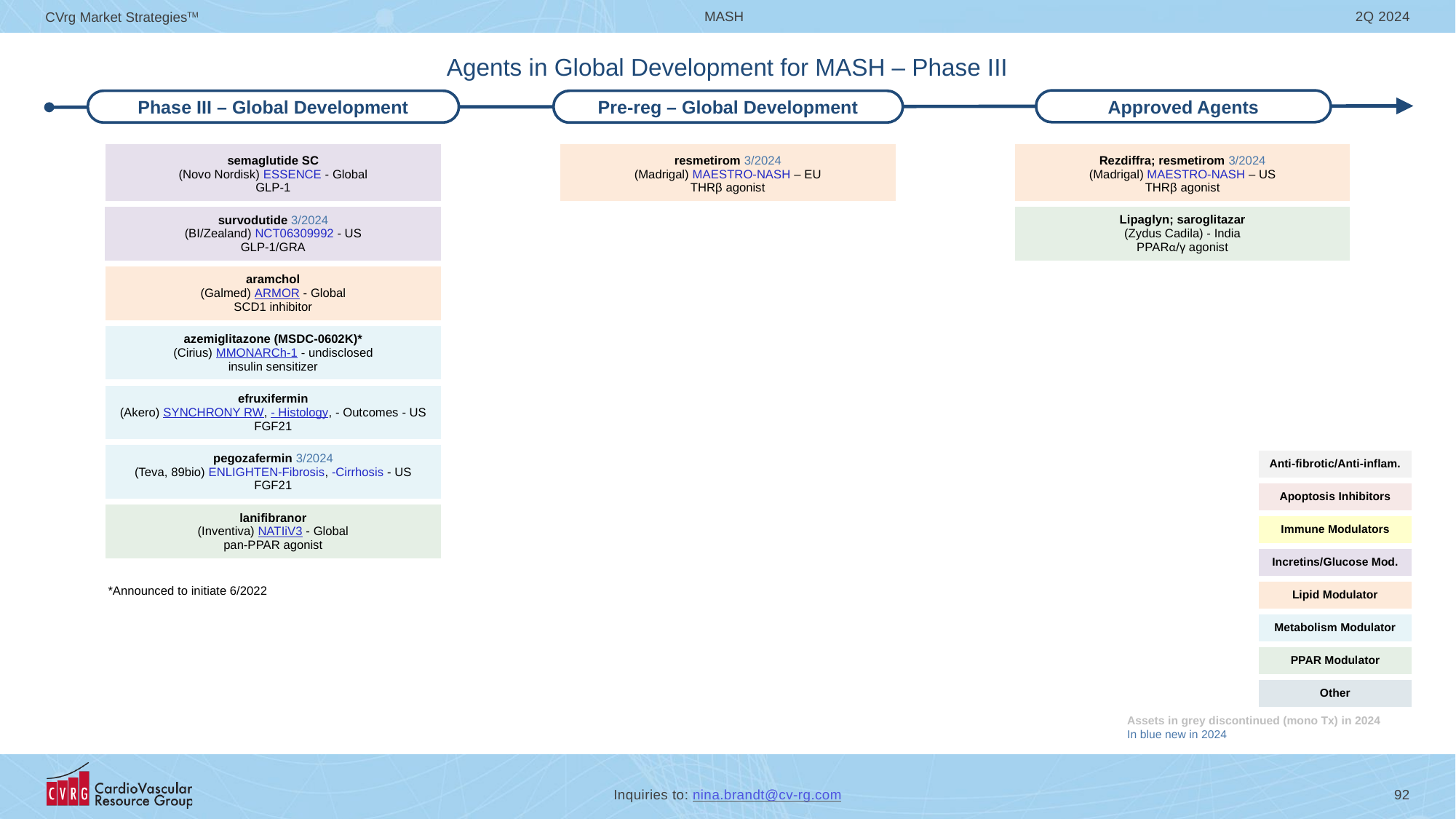

# Agents in Global Development for MASH – Phase III
Approved Agents
Phase III – Global Development
Pre-reg – Global Development
|  | semaglutide SC (Novo Nordisk) ESSENCE - Global GLP-1 |  |  | resmetirom 3/2024 (Madrigal) MAESTRO-NASH – EU THRβ agonist |  |  | Rezdiffra; resmetirom 3/2024 (Madrigal) MAESTRO-NASH – US THRβ agonist |  |
| --- | --- | --- | --- | --- | --- | --- | --- | --- |
|  | survodutide 3/2024 (BI/Zealand) NCT06309992 - US GLP-1/GRA |  |  |  |  |  | Lipaglyn; saroglitazar (Zydus Cadila) - India PPARα/γ agonist |  |
|  | aramchol (Galmed) ARMOR - Global SCD1 inhibitor |  |  |  |  |  |  |  |
|  | azemiglitazone (MSDC-0602K)\* (Cirius) MMONARCh-1 - undisclosed insulin sensitizer |  |  |  |  |  |  |  |
|  | efruxifermin (Akero) SYNCHRONY RW, - Histology, - Outcomes - US FGF21 |  |  |  |  |  |  |  |
|  | pegozafermin 3/2024 (Teva, 89bio) ENLIGHTEN-Fibrosis, -Cirrhosis - US FGF21 |  |  |  |  |  |  |  |
|  | lanifibranor (Inventiva) NATIiV3 - Global pan-PPAR agonist |  |  |  |  |  |  |  |
|  | \*Announced to initiate 6/2022 |  |  |  |  |  |  |  |
| Anti-fibrotic/Anti-inflam. |
| --- |
| Apoptosis Inhibitors |
| Immune Modulators |
| Incretins/Glucose Mod. |
| Lipid Modulator |
| Metabolism Modulator |
| PPAR Modulator |
| Other |
Assets in grey discontinued (mono Tx) in 2024
In blue new in 2024